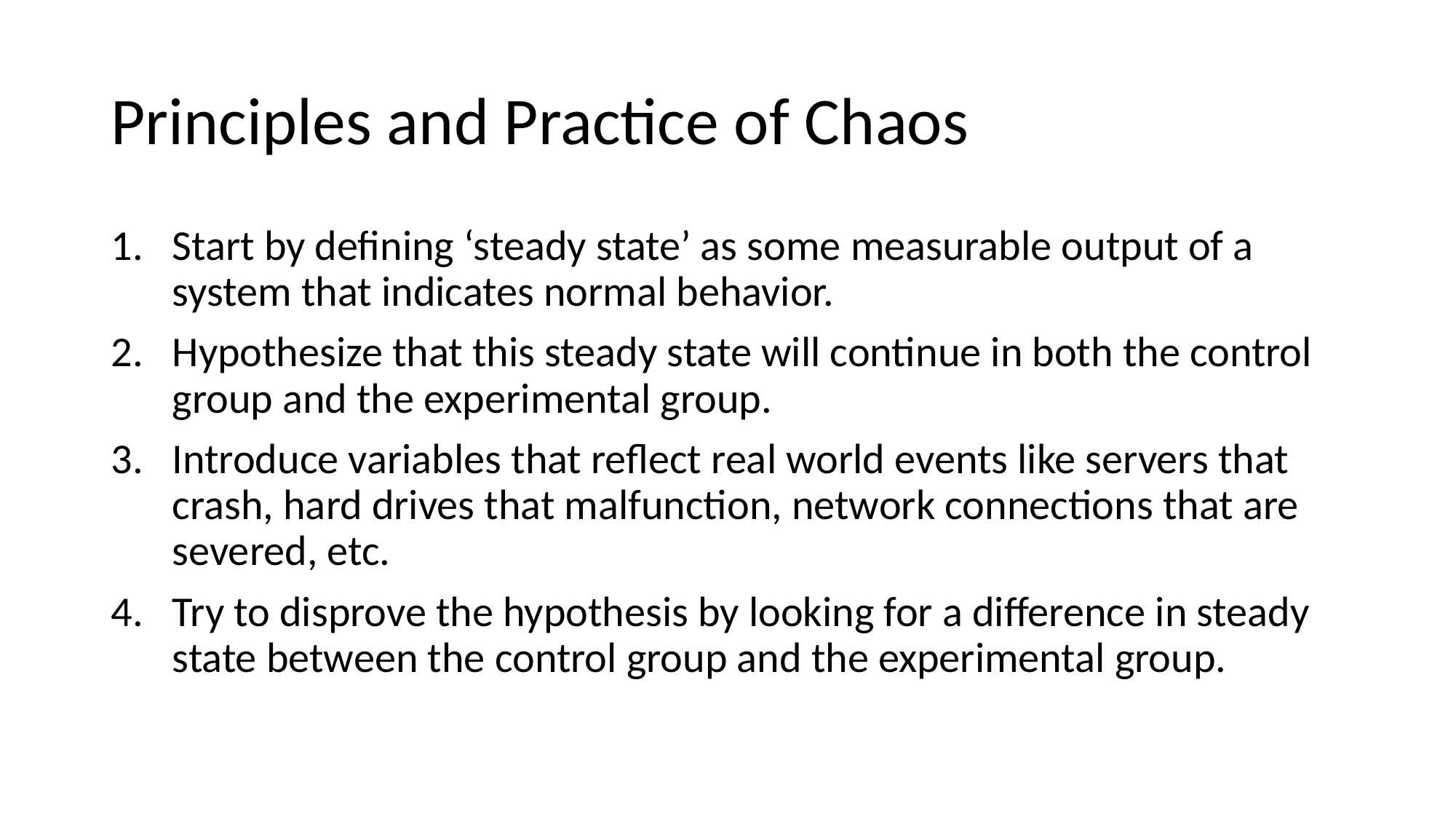

# Principles and Practice of Chaos
Start by defining ‘steady state’ as some measurable output of a system that indicates normal behavior.
Hypothesize that this steady state will continue in both the control group and the experimental group.
Introduce variables that reflect real world events like servers that crash, hard drives that malfunction, network connections that are severed, etc.
Try to disprove the hypothesis by looking for a difference in steady state between the control group and the experimental group.